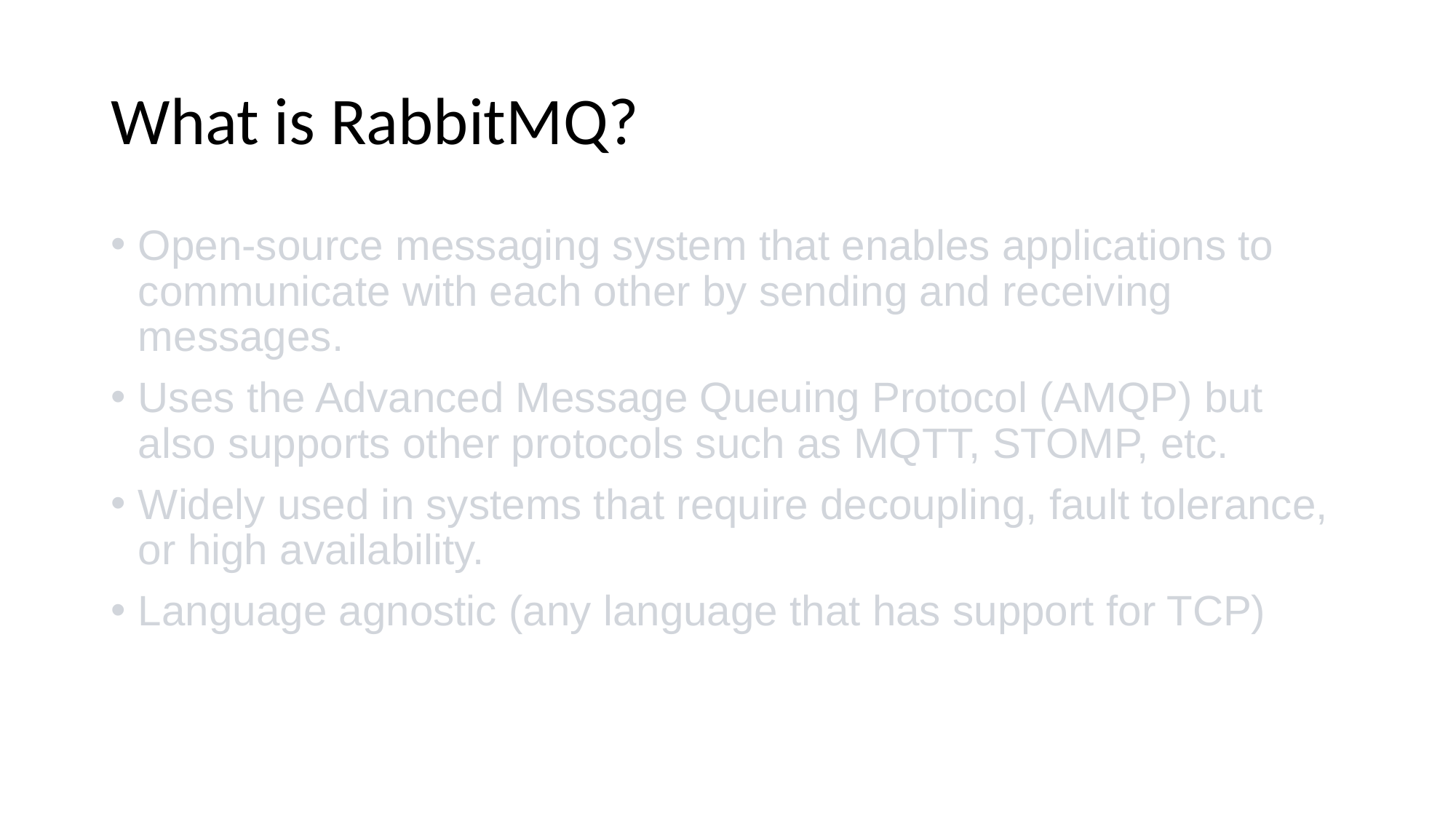

# What is RabbitMQ?
Open-source messaging system that enables applications to communicate with each other by sending and receiving messages.
Uses the Advanced Message Queuing Protocol (AMQP) but also supports other protocols such as MQTT, STOMP, etc.
Widely used in systems that require decoupling, fault tolerance, or high availability.
Language agnostic (any language that has support for TCP)